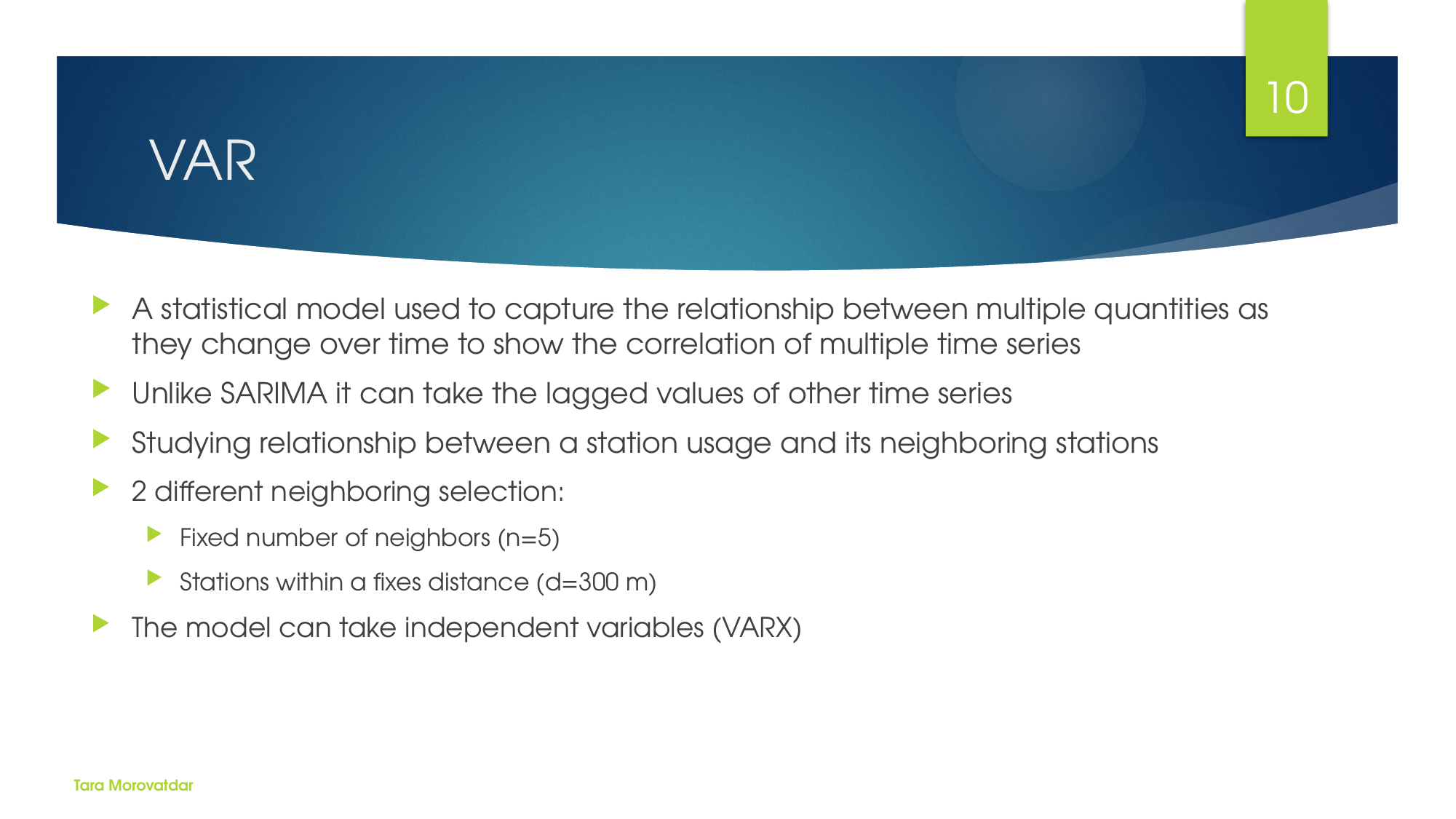

10
# VAR
A statistical model used to capture the relationship between multiple quantities as they change over time to show the correlation of multiple time series
Unlike SARIMA it can take the lagged values of other time series
Studying relationship between a station usage and its neighboring stations
2 different neighboring selection:
Fixed number of neighbors (n=5)
Stations within a fixes distance (d=300 m)
The model can take independent variables (VARX)

Tara Morovatdar